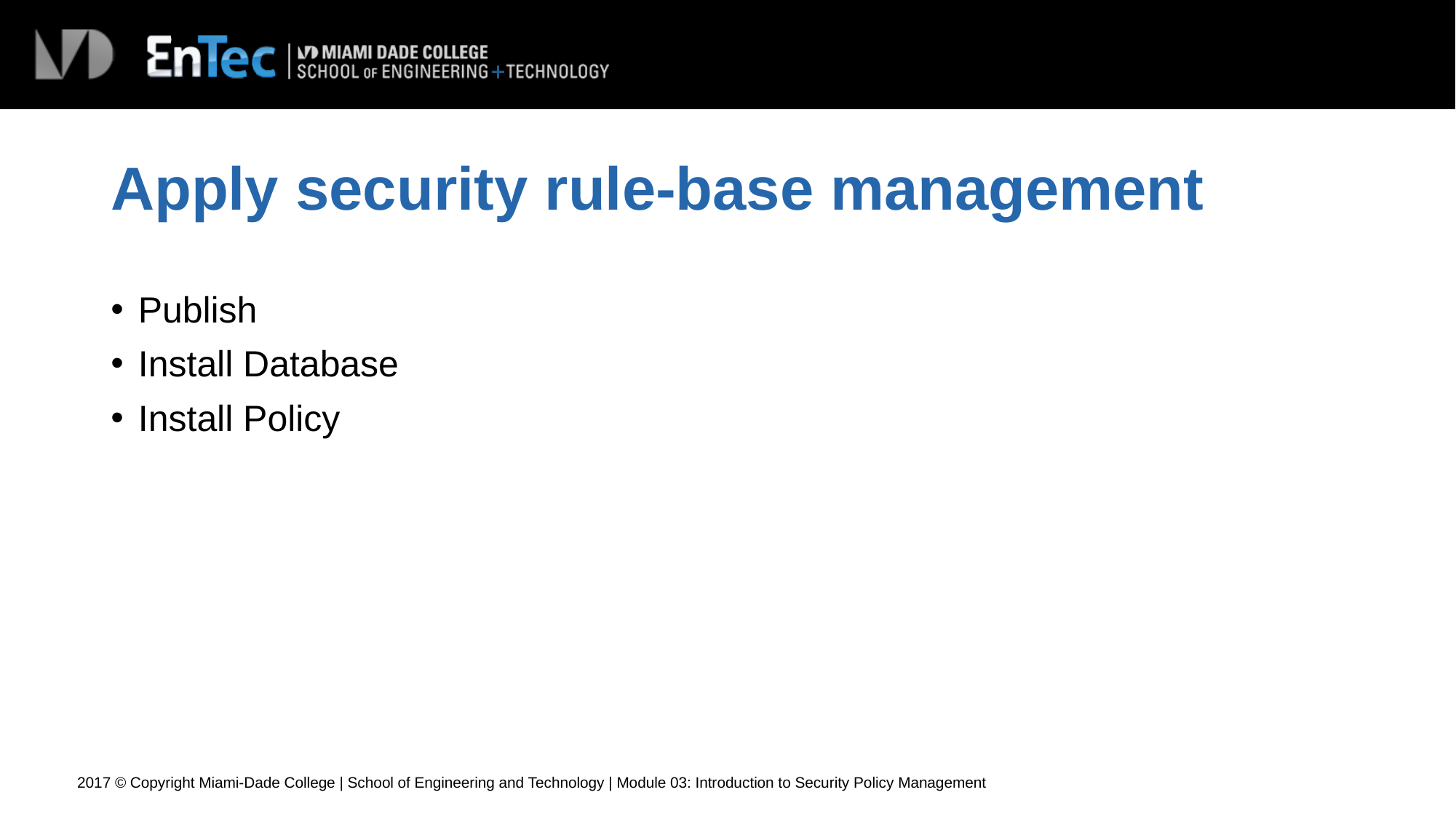

# Apply security rule-base management
Publish
Install Database
Install Policy